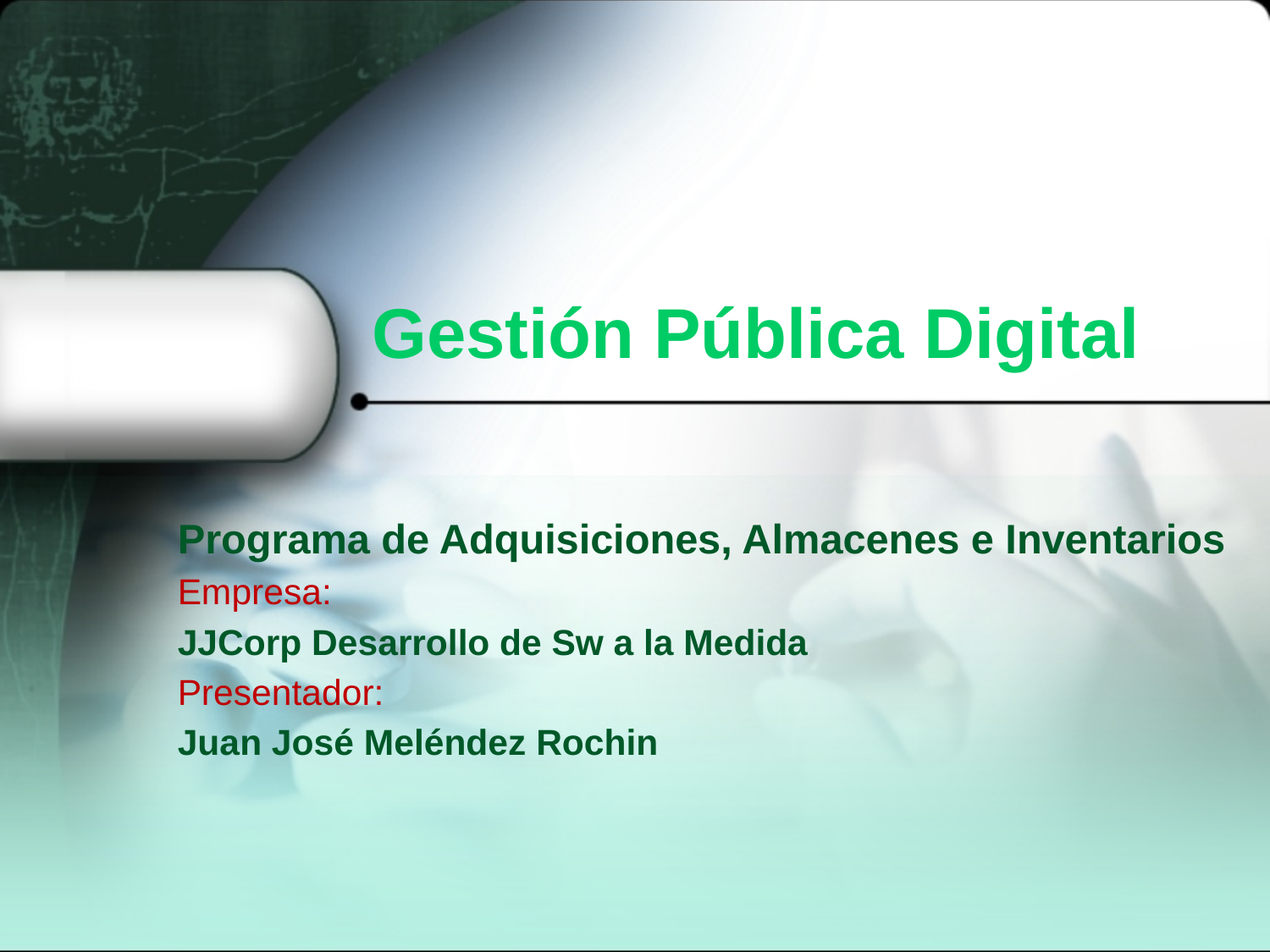

# Gestión Pública Digital
Programa de Adquisiciones, Almacenes e Inventarios
Empresa:
JJCorp Desarrollo de Sw a la Medida
Presentador:
Juan José Meléndez Rochin